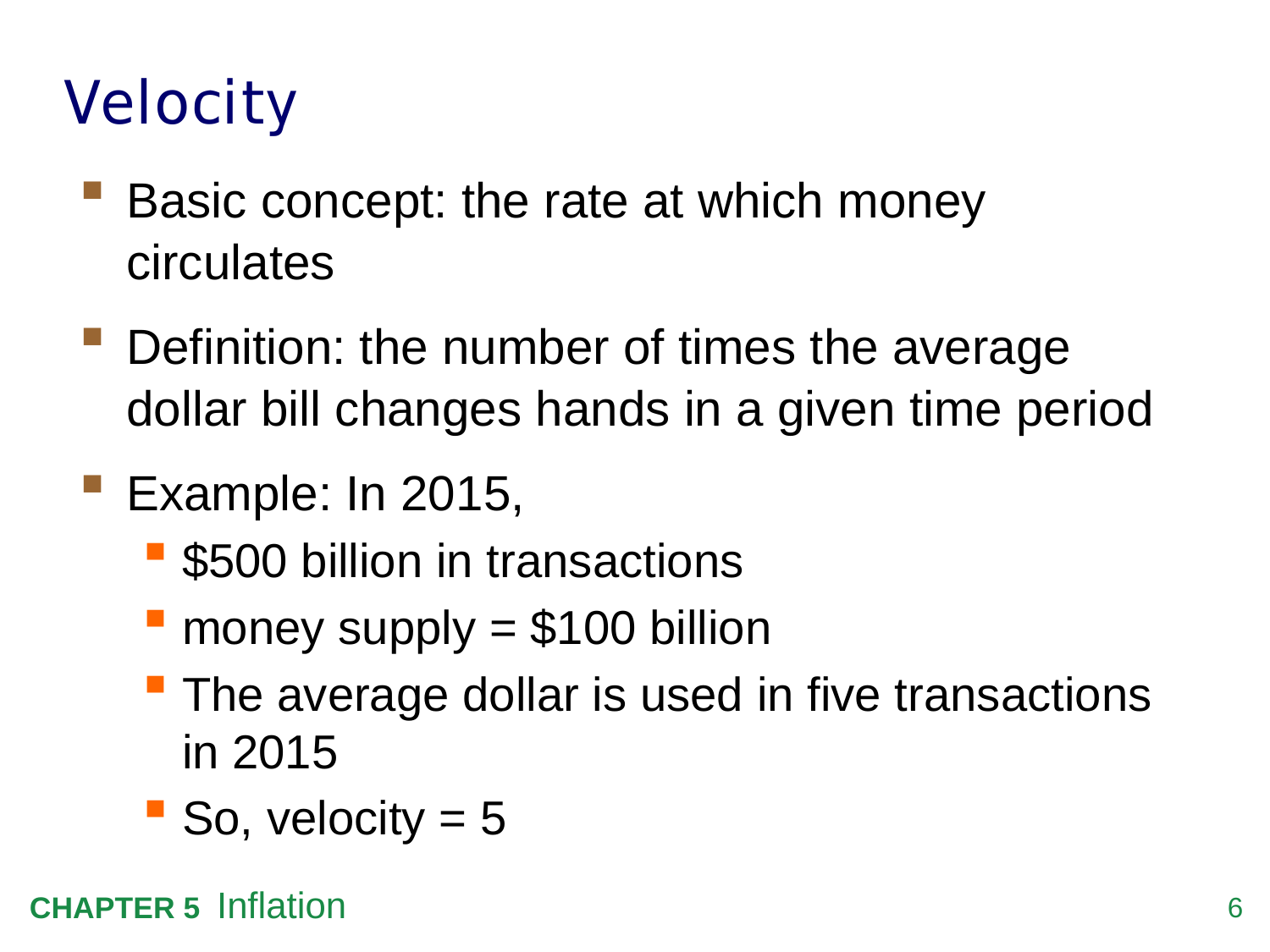

# Velocity
Basic concept: the rate at which money circulates
Definition: the number of times the average dollar bill changes hands in a given time period
Example: In 2015,
$500 billion in transactions
money supply = $100 billion
The average dollar is used in five transactions in 2015
So, velocity = 5